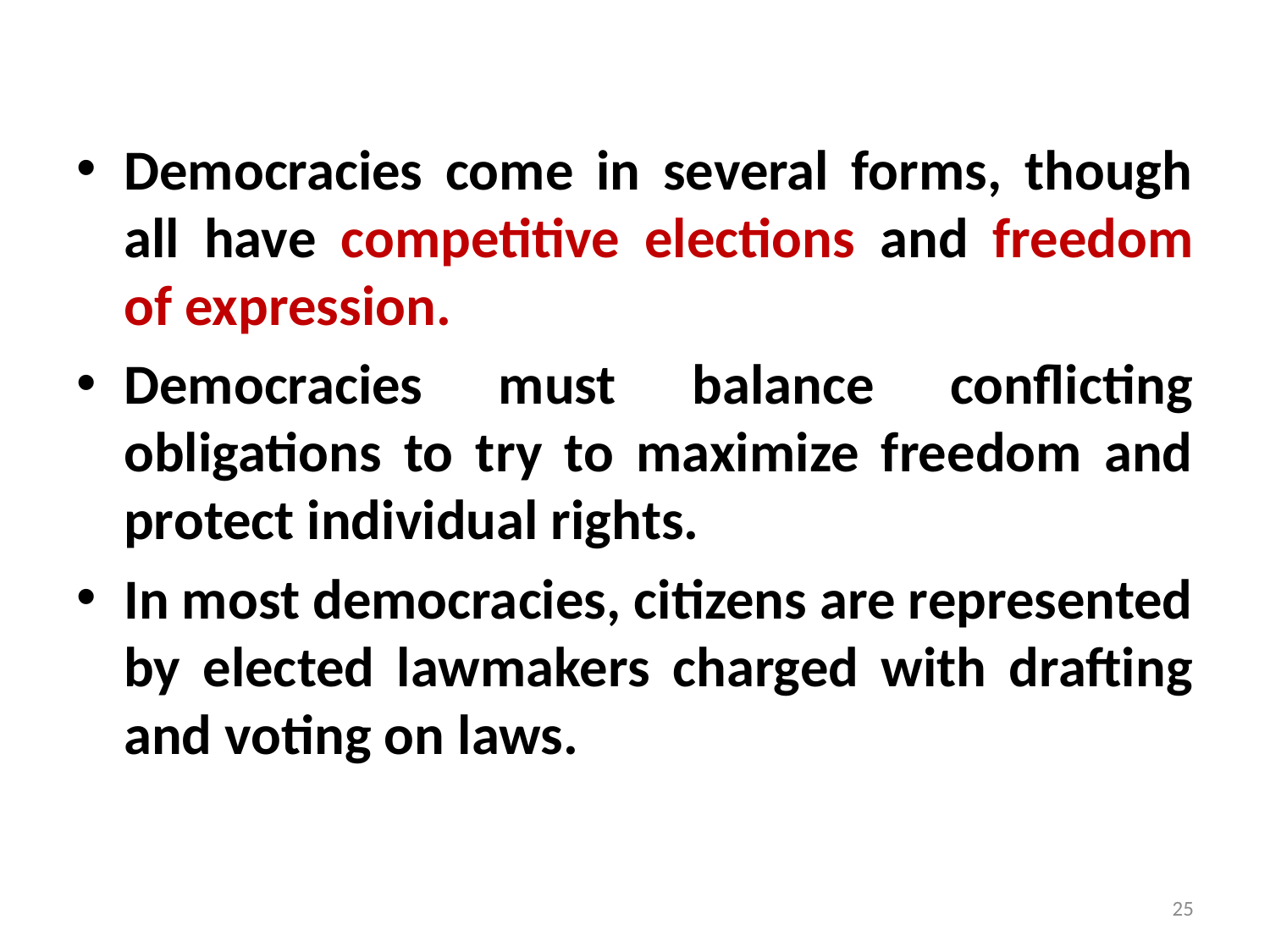

#
Democracies come in several forms, though all have competitive elections and freedom of expression.
Democracies must balance conflicting obligations to try to maximize freedom and protect individual rights.
In most democracies, citizens are represented by elected lawmakers charged with drafting and voting on laws.

25